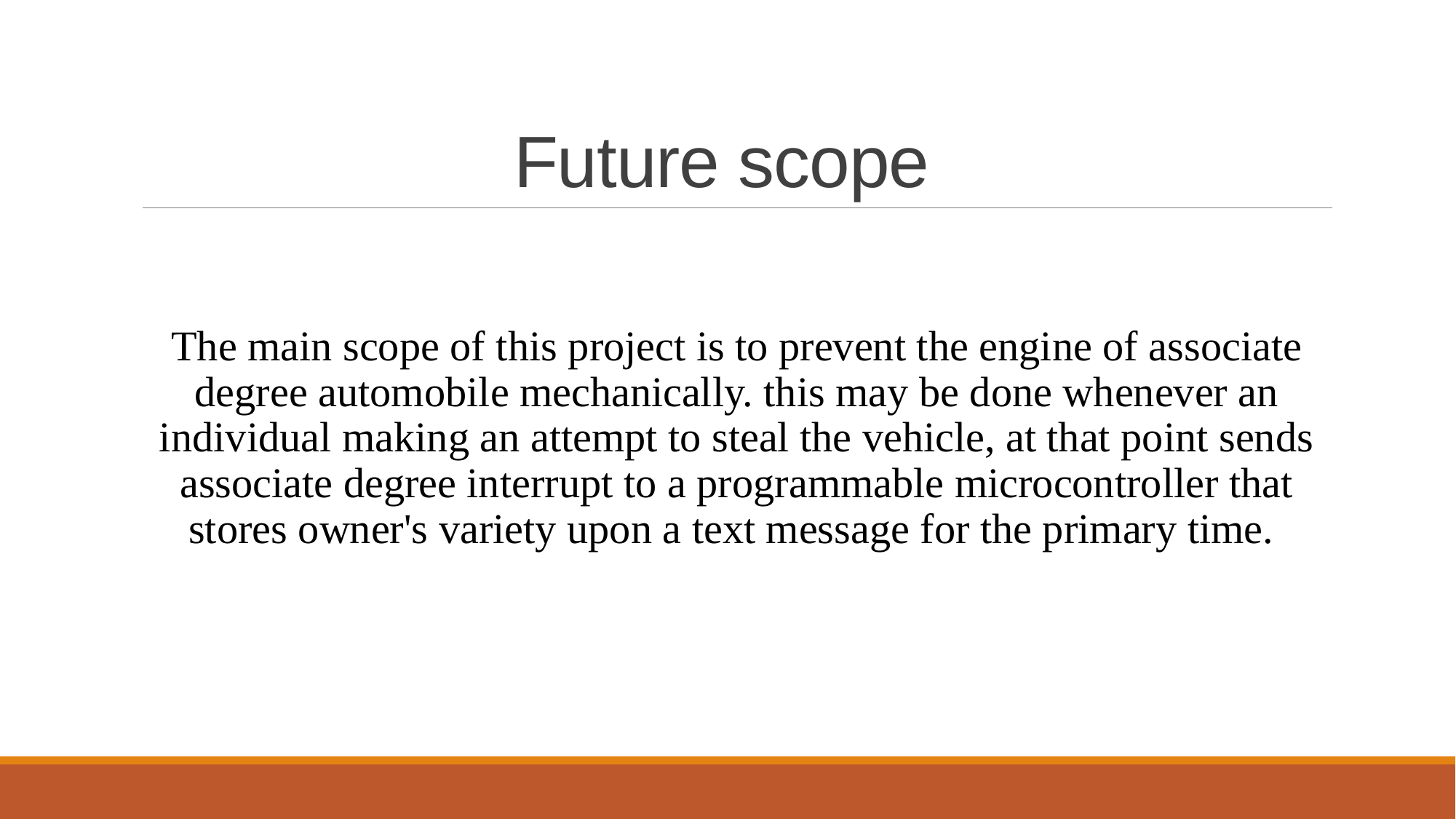

# Future scope
The main scope of this project is to prevent the engine of associate degree automobile mechanically. this may be done whenever an individual making an attempt to steal the vehicle, at that point sends associate degree interrupt to a programmable microcontroller that stores owner's variety upon a text message for the primary time.